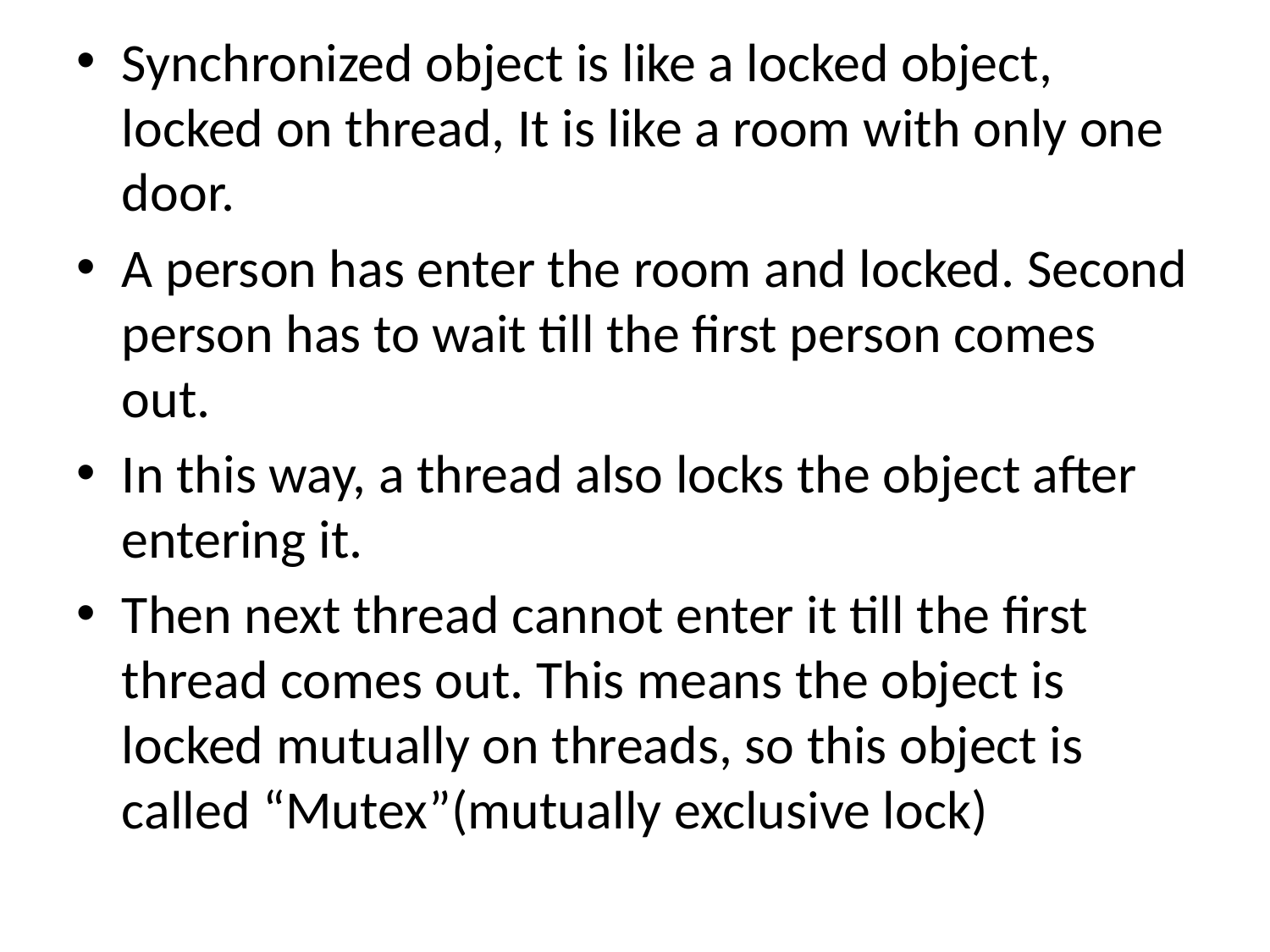

Synchronized object is like a locked object, locked on thread, It is like a room with only one door.
A person has enter the room and locked. Second person has to wait till the first person comes out.
In this way, a thread also locks the object after entering it.
Then next thread cannot enter it till the first thread comes out. This means the object is locked mutually on threads, so this object is called “Mutex”(mutually exclusive lock)
#